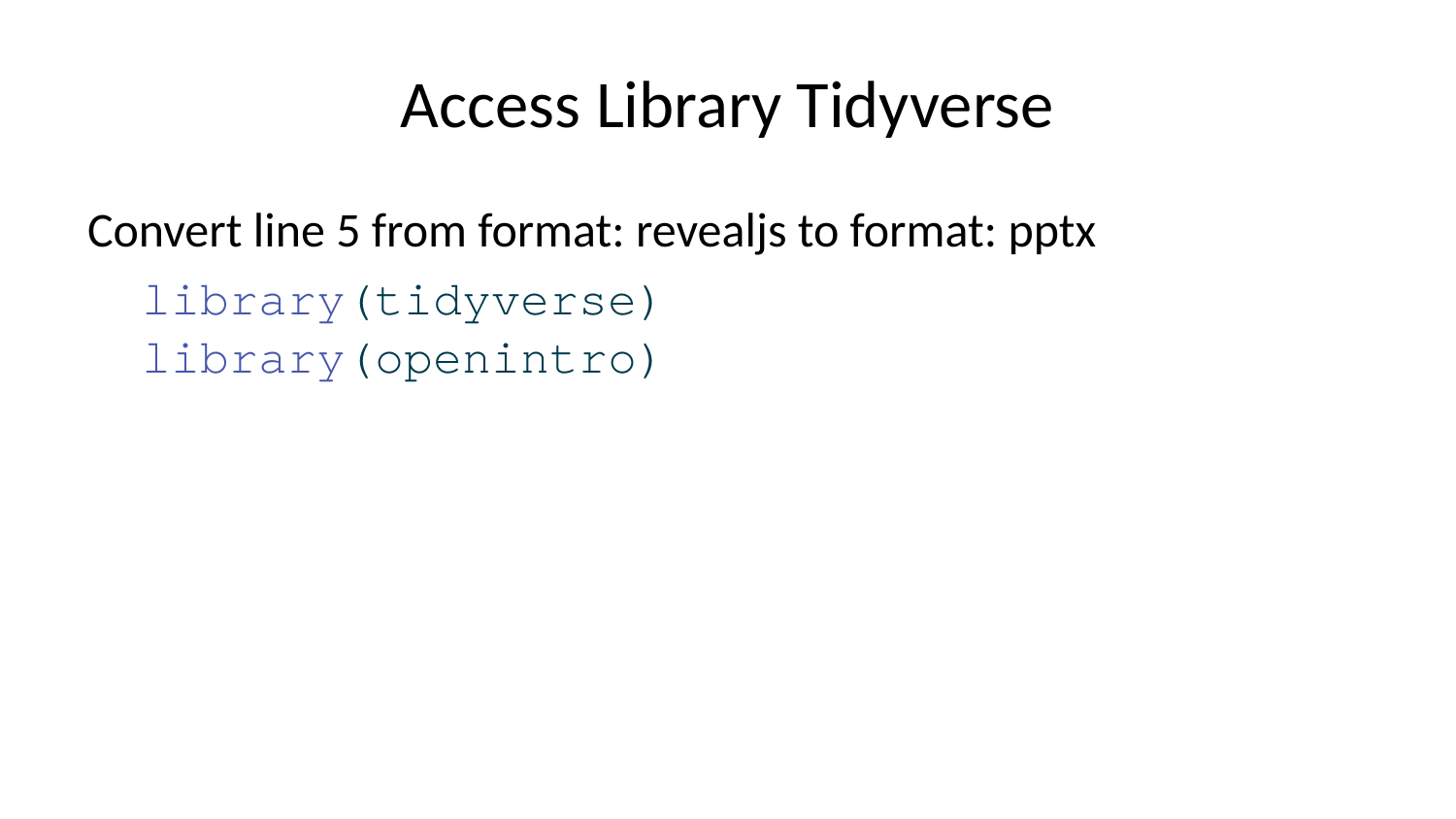

# Access Library Tidyverse
Convert line 5 from format: revealjs to format: pptx
library(tidyverse)
library(openintro)